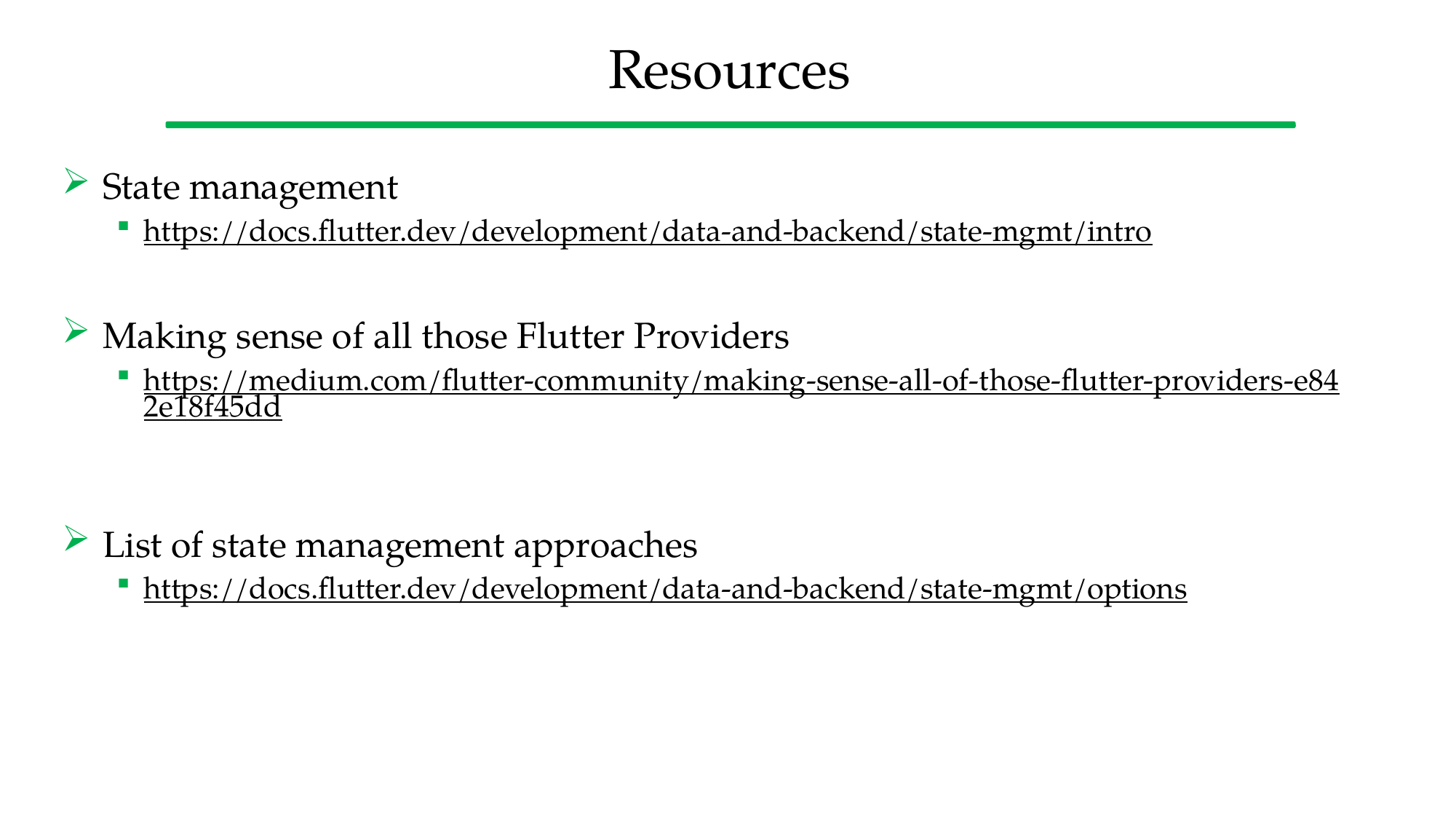

# Resources
State management
https://docs.flutter.dev/development/data-and-backend/state-mgmt/intro

Making sense of all those Flutter Providers
https://medium.com/flutter-community/making-sense-all-of-those-flutter-providers-e842e18f45dd

List of state management approaches
https://docs.flutter.dev/development/data-and-backend/state-mgmt/options